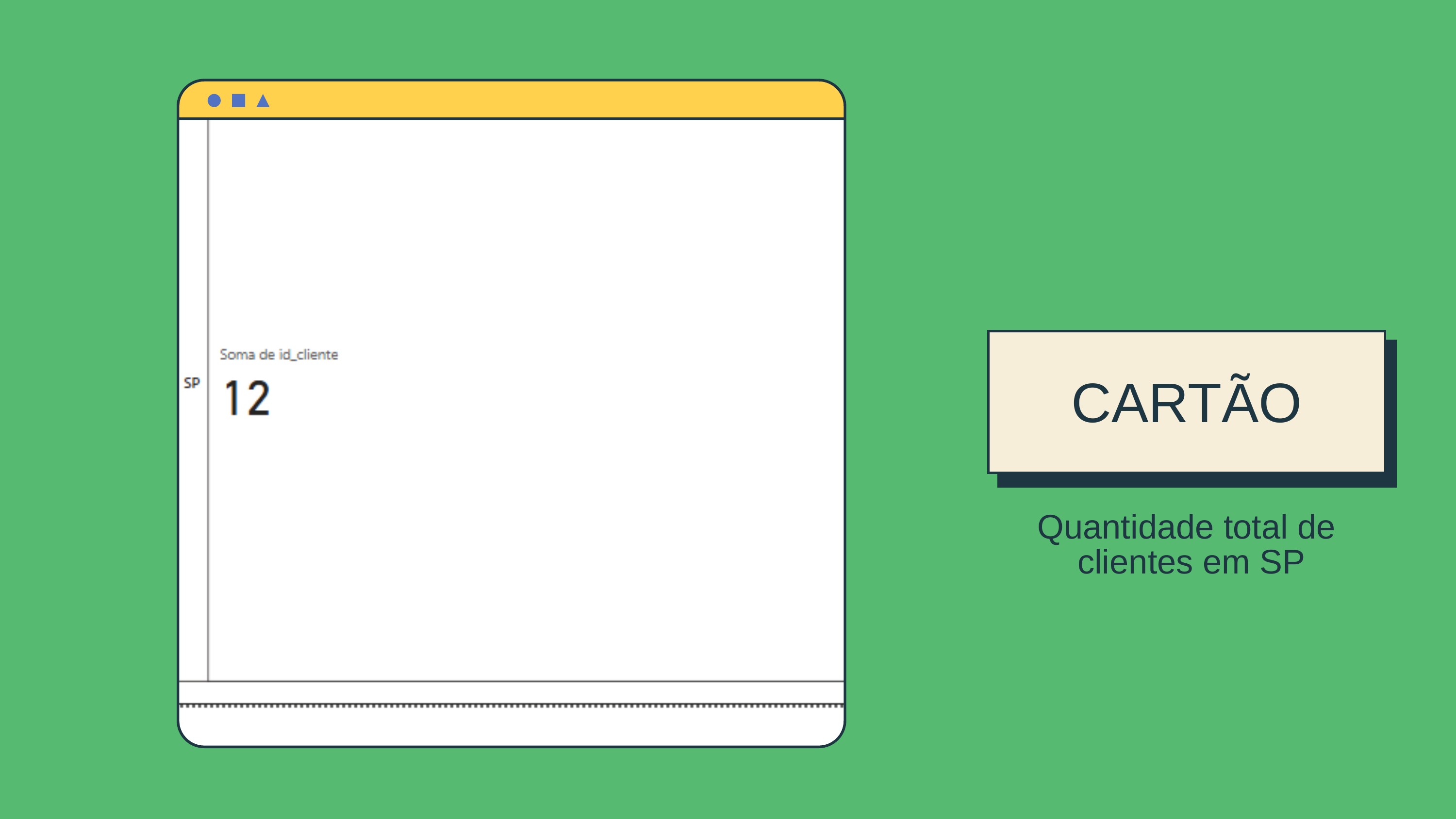

CARTÃO
Quantidade total de
 clientes em SP